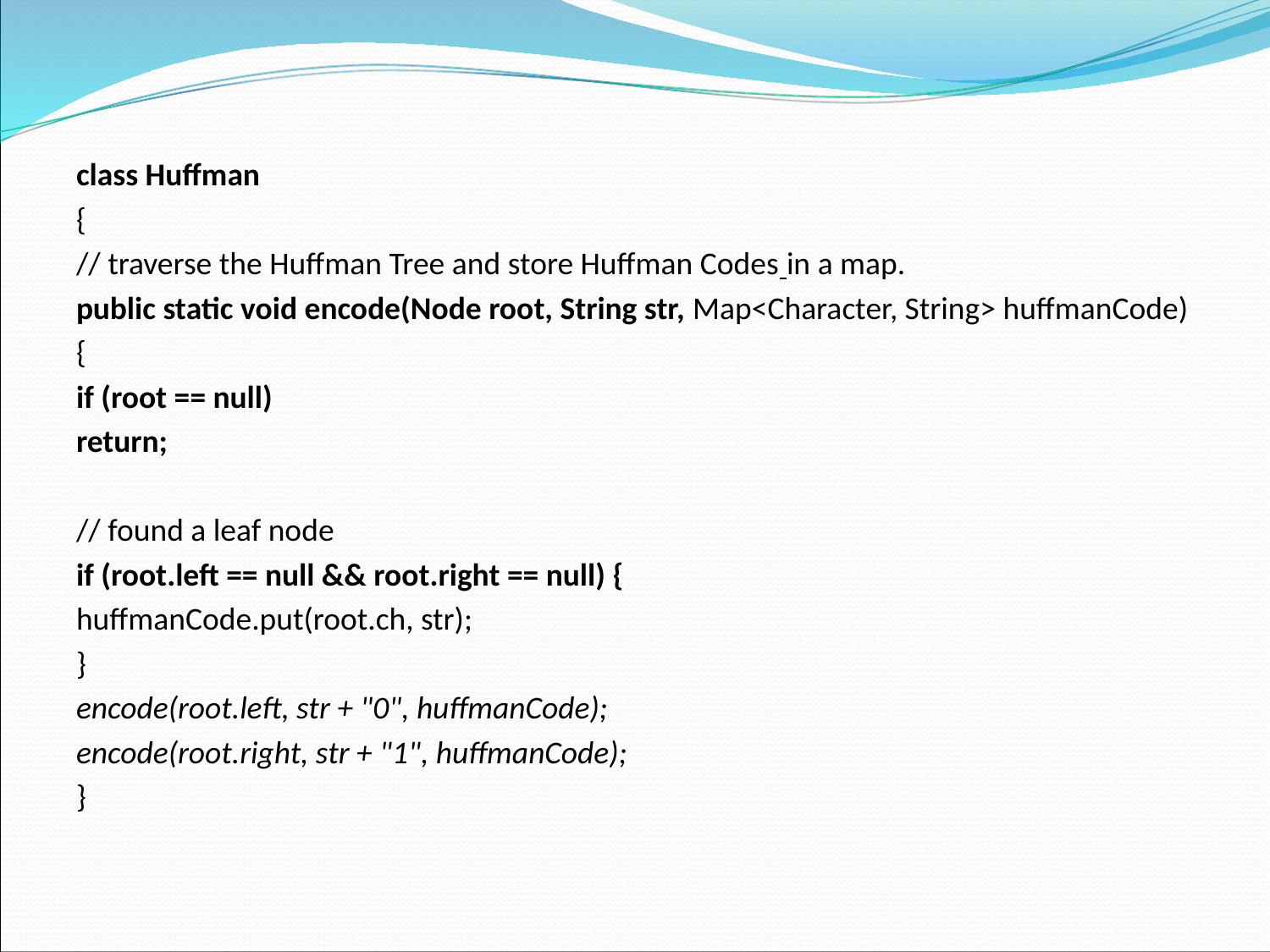

class Huffman
{
// traverse the Huffman Tree and store Huffman Codes in a map.
public static void encode(Node root, String str, Map<Character, String> huffmanCode)
{
if (root == null)
return;

// found a leaf node
if (root.left == null && root.right == null) {
huffmanCode.put(root.ch, str);
}
encode(root.left, str + "0", huffmanCode);
encode(root.right, str + "1", huffmanCode);
}